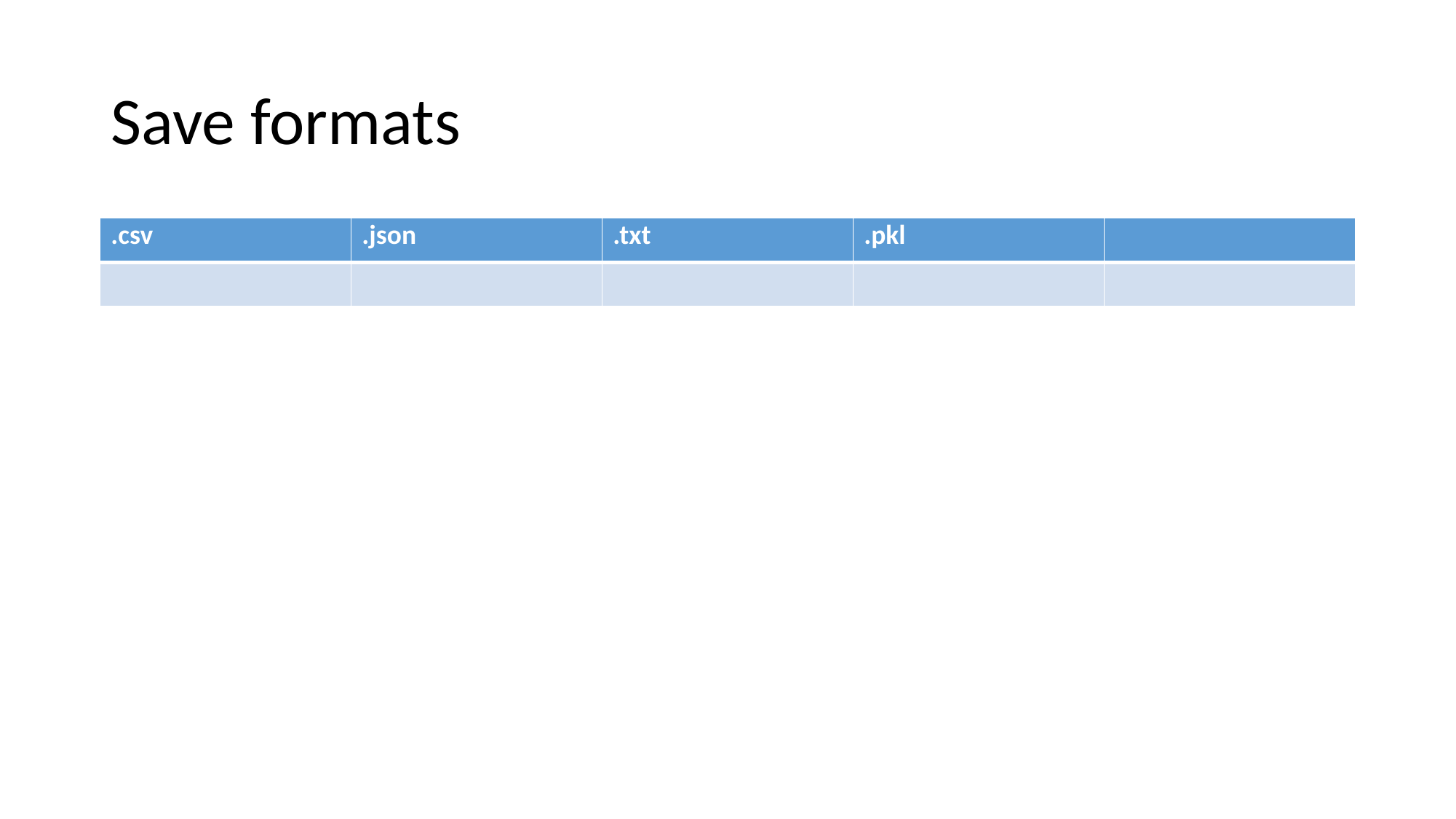

# Save formats
| .csv | .json | .txt | .pkl |  |
| --- | --- | --- | --- | --- |
|  |  |  |  |  |